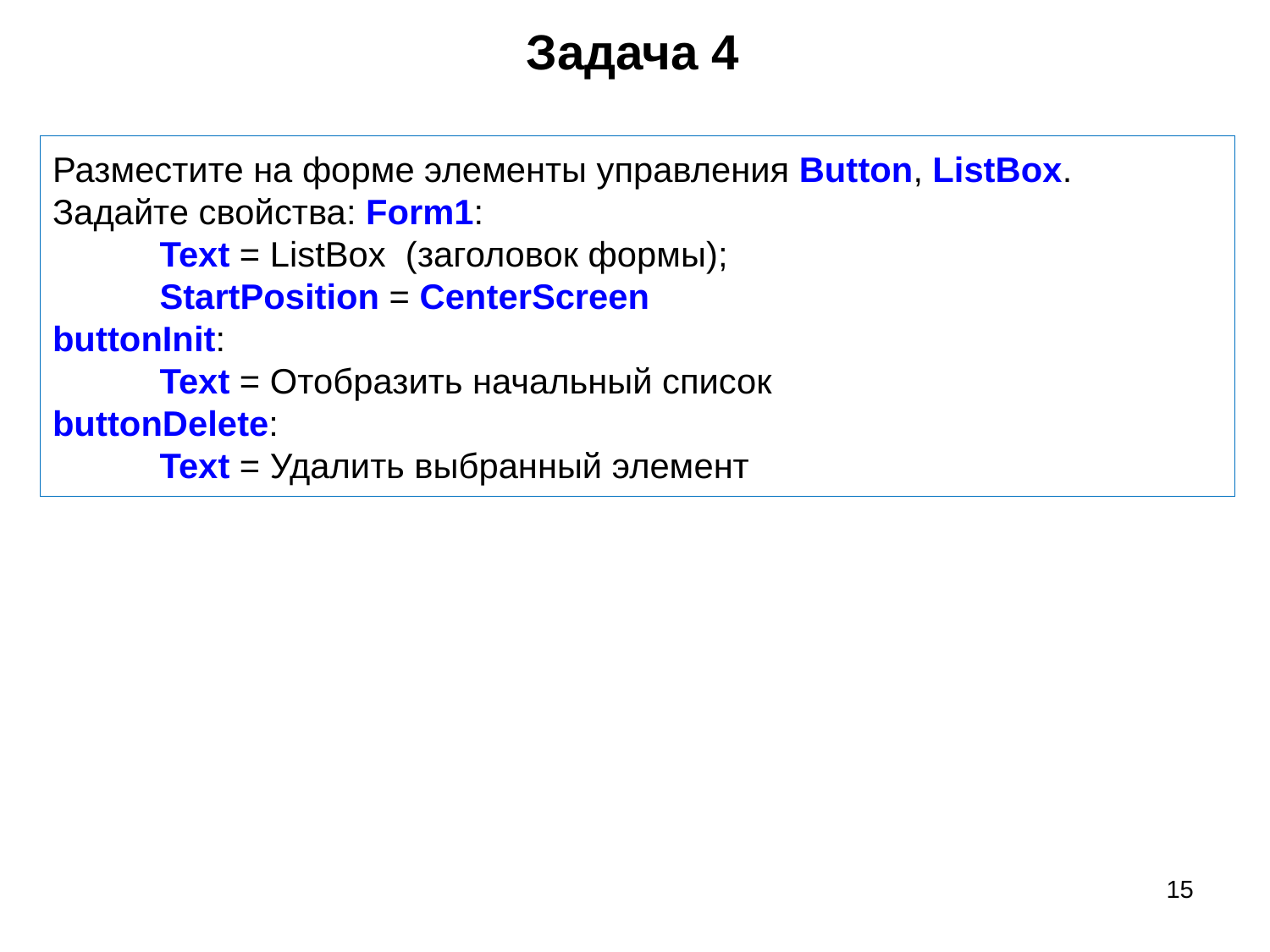

# Задача 4
Разместите на форме элементы управления Button, ListBox.
Задайте свойства: Form1:
           Text = ListBox  (заголовок формы);
           StartPosition = CenterScreen
buttonInit:
           Text = Отобразить начальный список
buttonDelete:
           Text = Удалить выбранный элемент
15